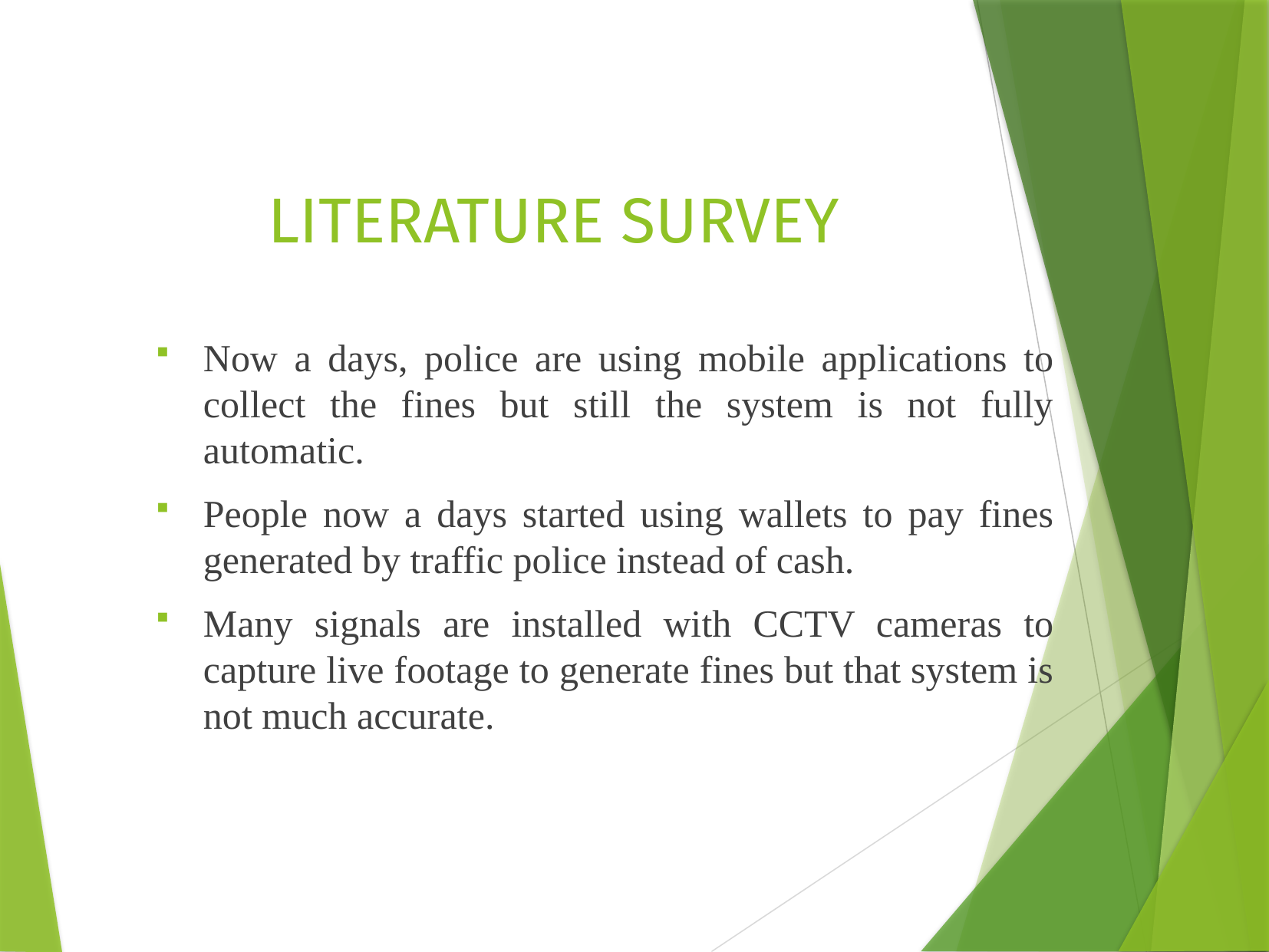

LITERATURE SURVEY

Now a days, police are using mobile applications to collect the fines but still the system is not fully automatic.
People now a days started using wallets to pay fines generated by traffic police instead of cash.
Many signals are installed with CCTV cameras to capture live footage to generate fines but that system is not much accurate.